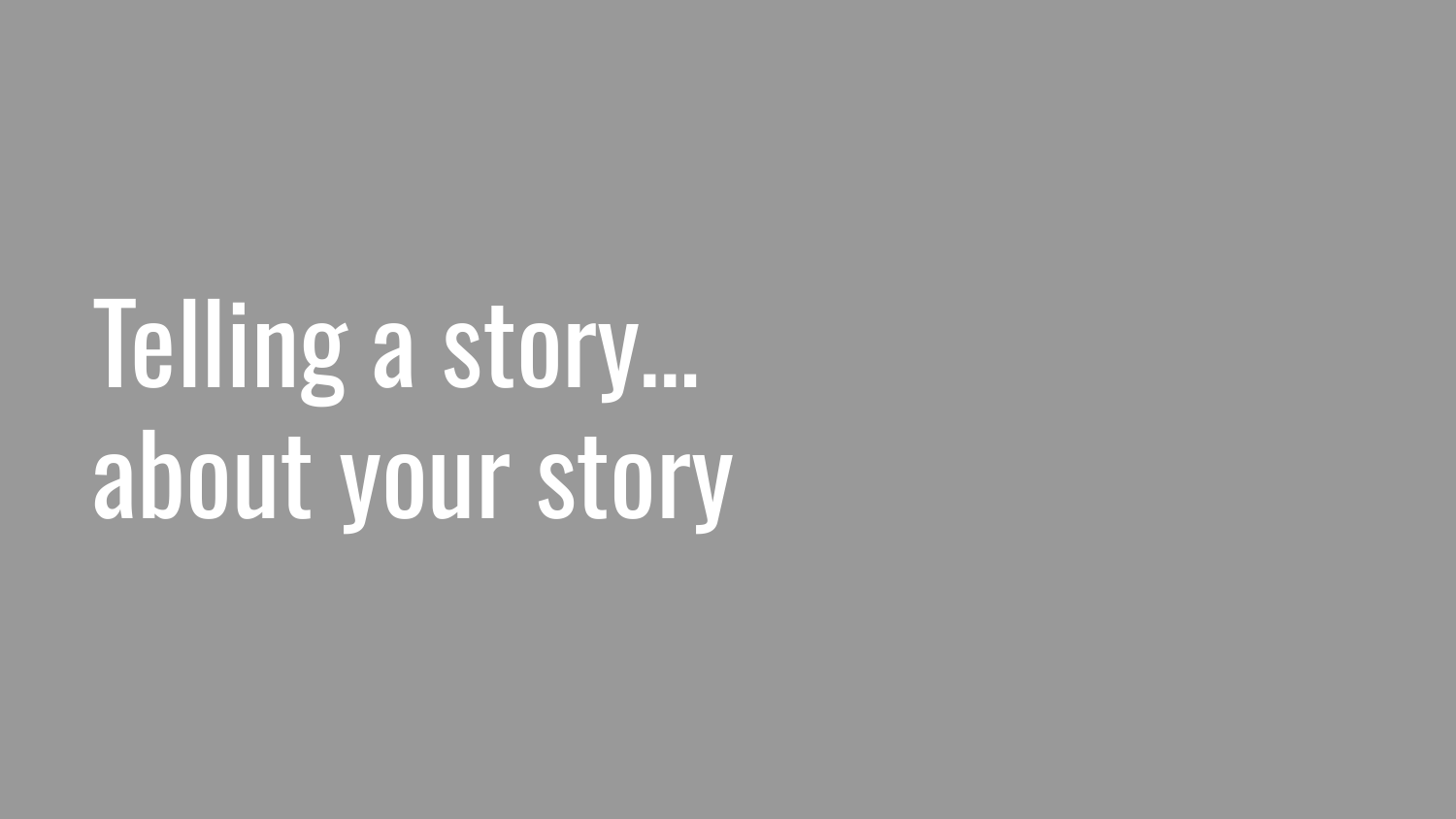

# Telling a story…
about your story